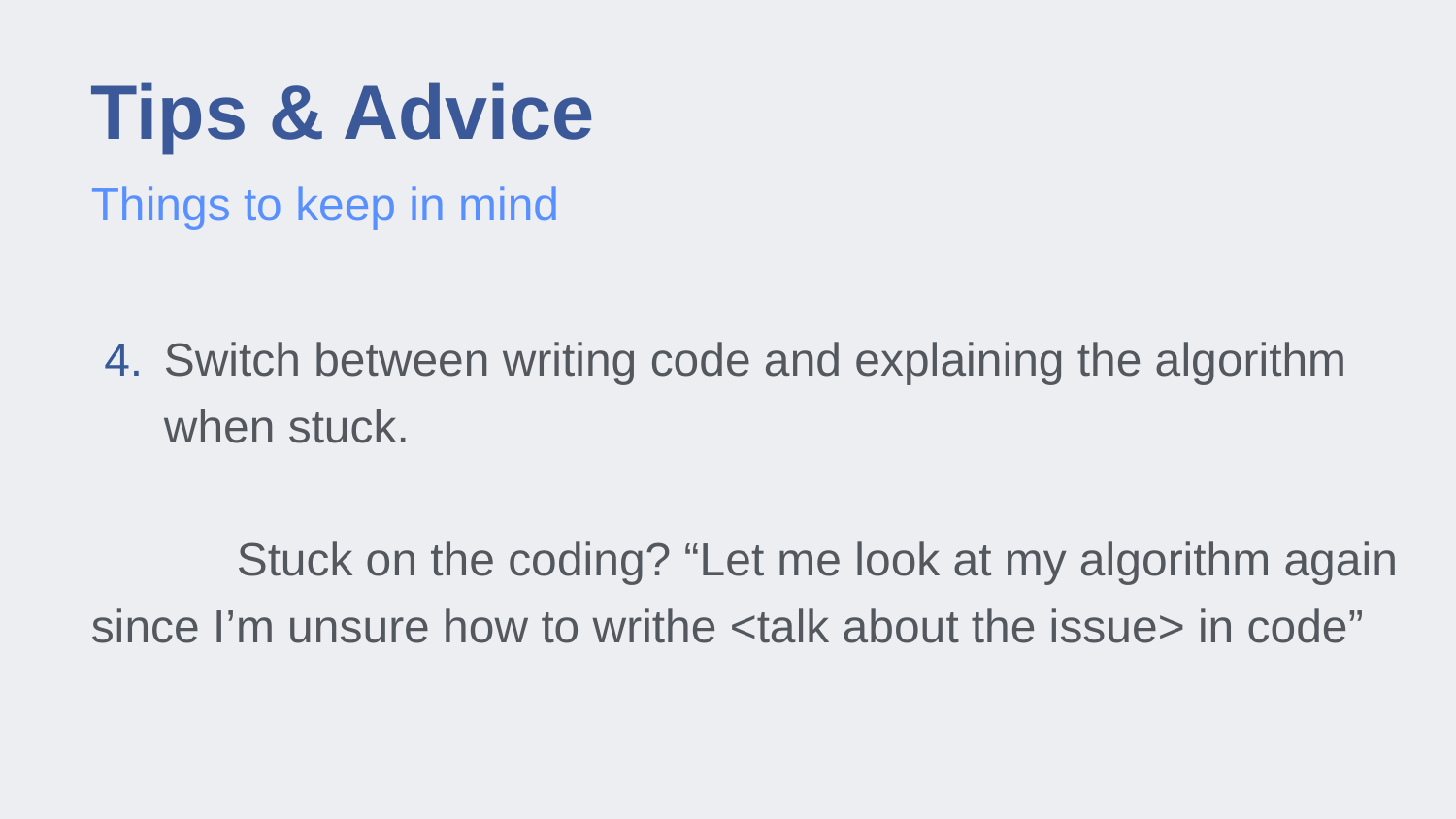

# Tips & Advice
Things to keep in mind

Switch between writing code and explaining the algorithm when stuck.

	Stuck on the coding? “Let me look at my algorithm again since I’m unsure how to writhe <talk about the issue> in code”